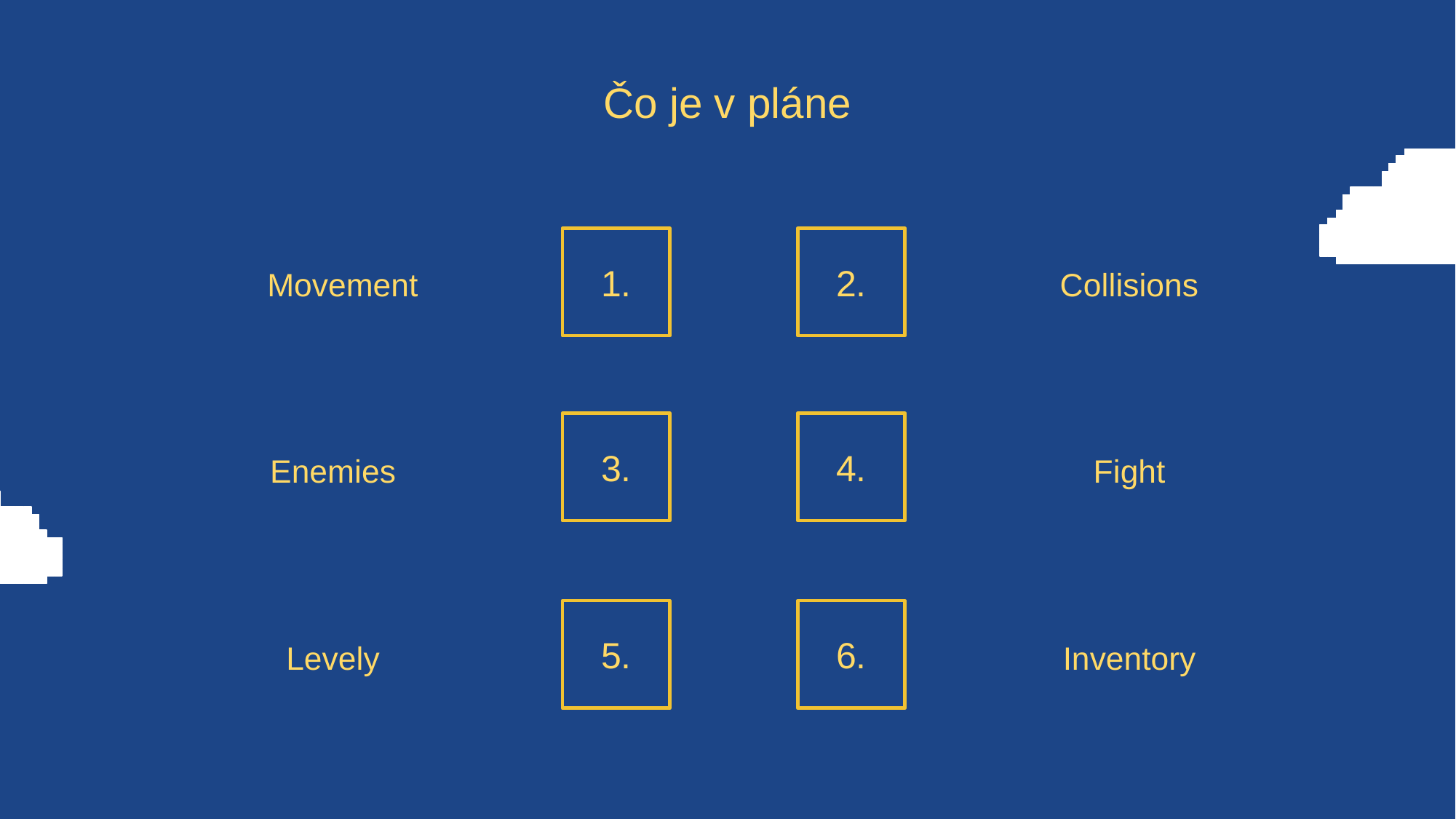

# Čo je v pláne
1.
2.

Movement
Collisions

3.
4.
Enemies
Fight

5.
6.
Levely
Inventory